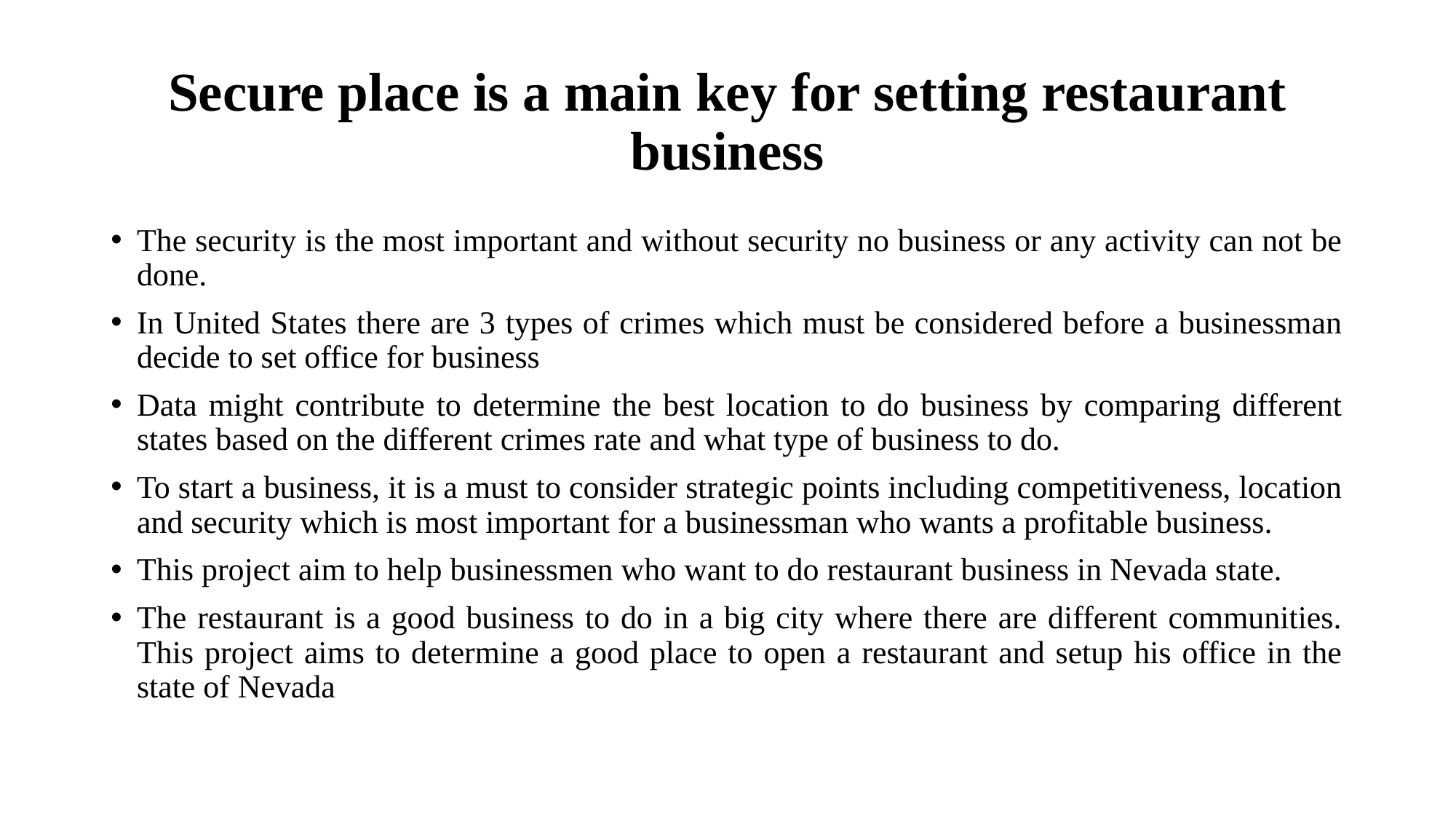

# Secure place is a main key for setting restaurant business
The security is the most important and without security no business or any activity can not be done.
In United States there are 3 types of crimes which must be considered before a businessman decide to set office for business
Data might contribute to determine the best location to do business by comparing different states based on the different crimes rate and what type of business to do.
To start a business, it is a must to consider strategic points including competitiveness, location and security which is most important for a businessman who wants a profitable business.
This project aim to help businessmen who want to do restaurant business in Nevada state.
The restaurant is a good business to do in a big city where there are different communities. This project aims to determine a good place to open a restaurant and setup his office in the state of Nevada